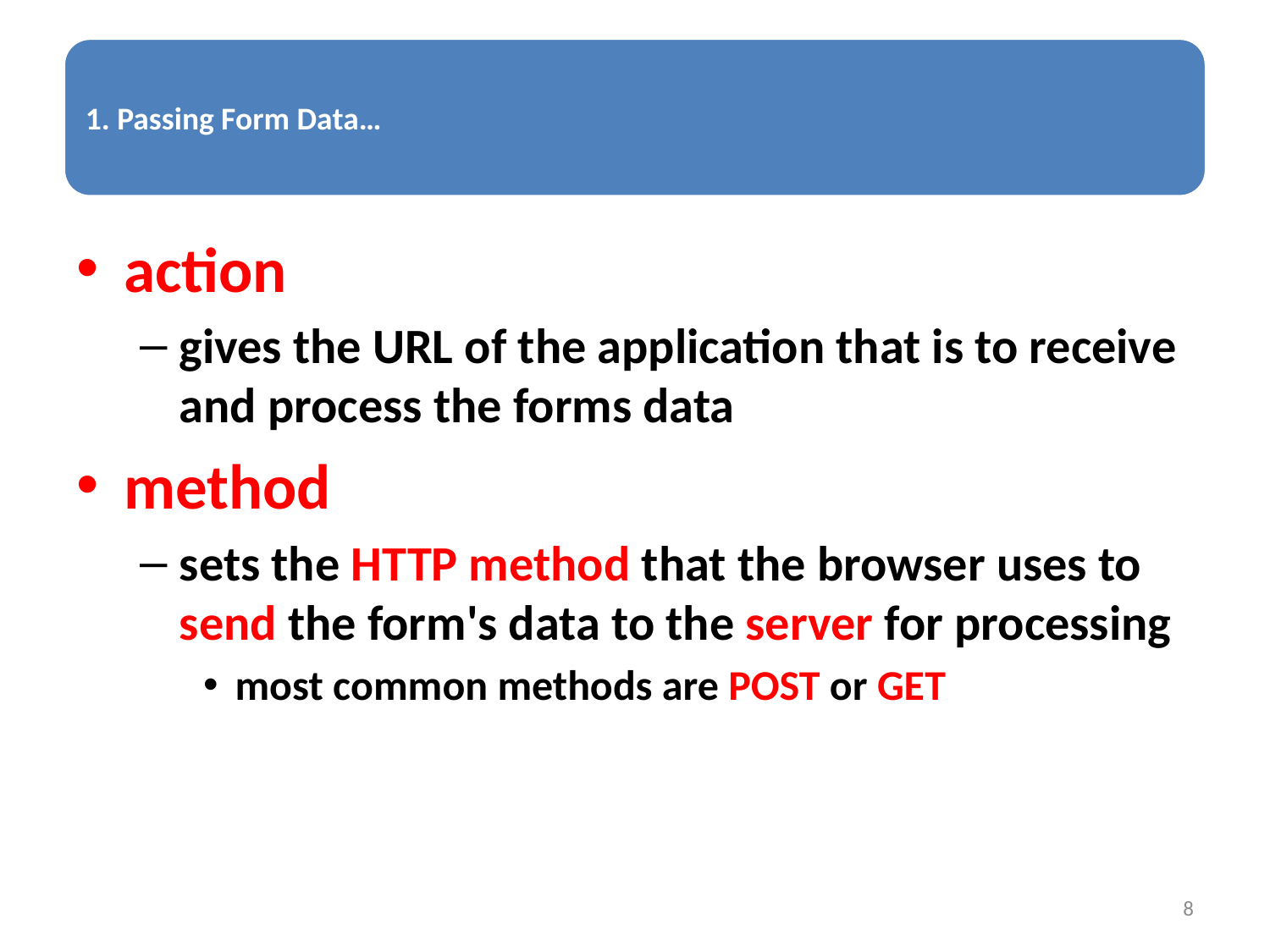

1. Passing Form Data…
action
gives the URL of the application that is to receive and process the forms data
method
sets the HTTP method that the browser uses to send the form's data to the server for processing
most common methods are POST or GET

8